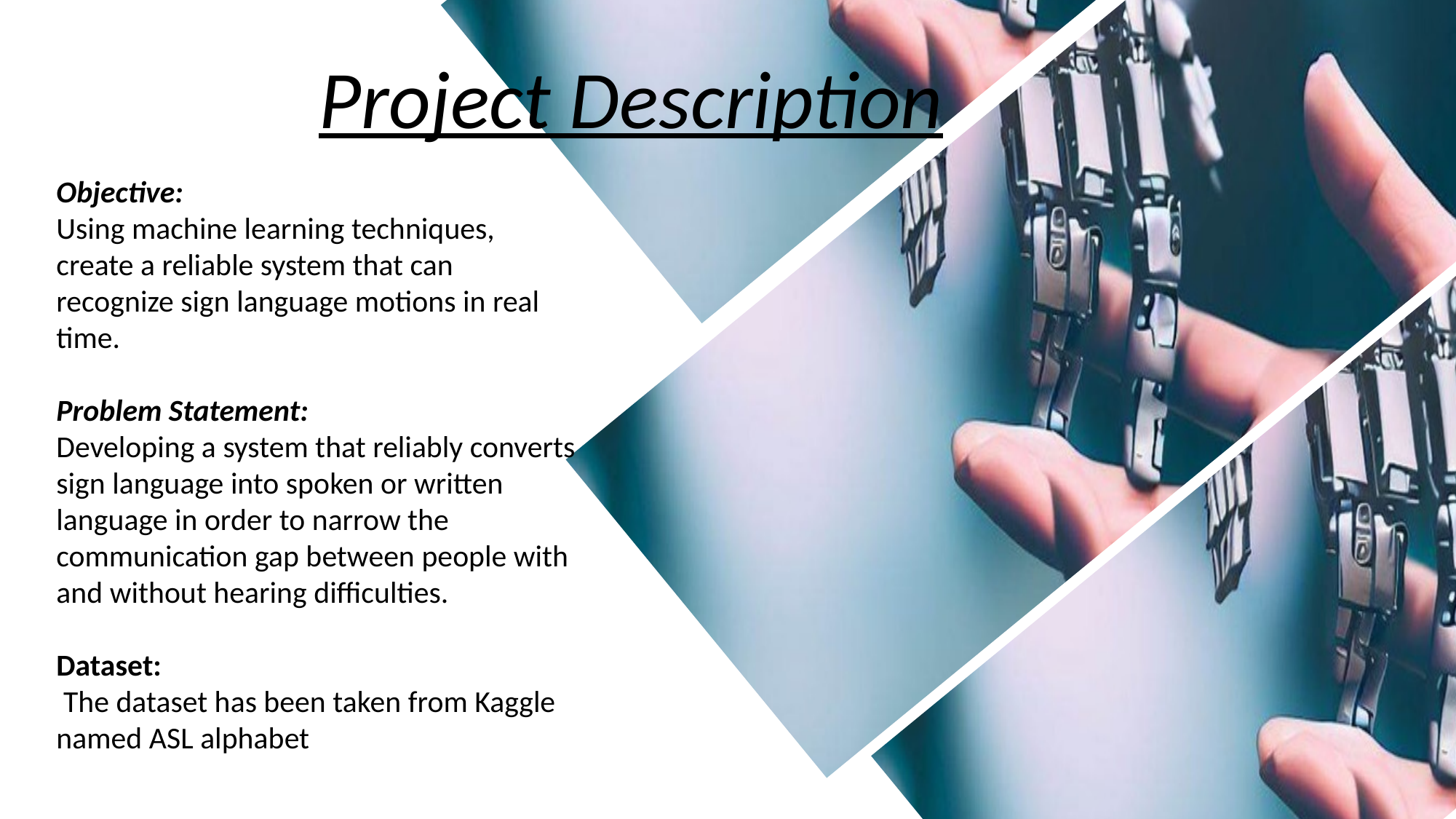

Project Description
Objective:
Using machine learning techniques, create a reliable system that can recognize sign language motions in real time.
Problem Statement:
Developing a system that reliably converts sign language into spoken or written language in order to narrow the communication gap between people with and without hearing difficulties.
Dataset:
 The dataset has been taken from Kaggle named ASL alphabet